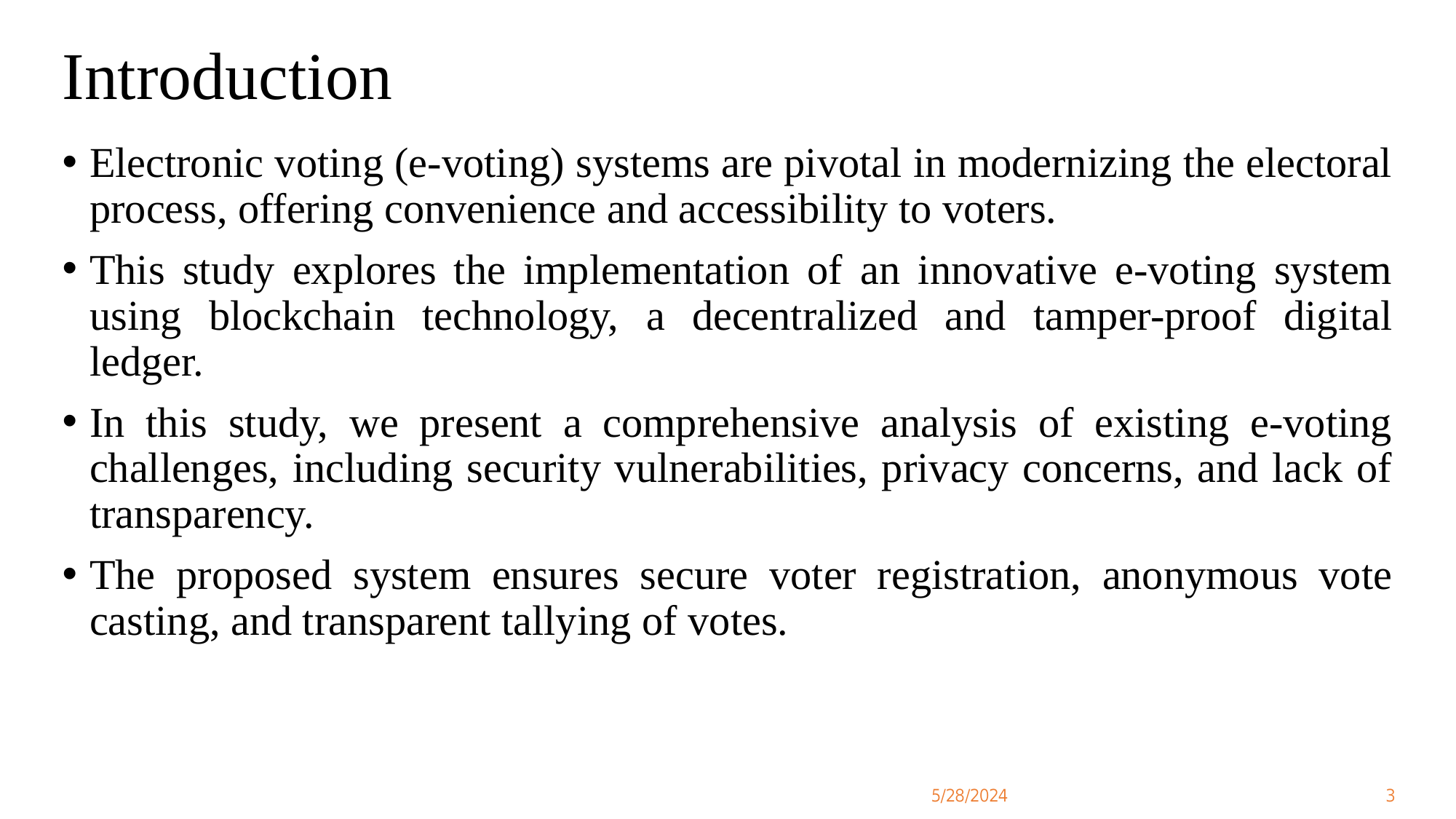

# Introduction
Electronic voting (e-voting) systems are pivotal in modernizing the electoral process, offering convenience and accessibility to voters.
This study explores the implementation of an innovative e-voting system using blockchain technology, a decentralized and tamper-proof digital ledger.
In this study, we present a comprehensive analysis of existing e-voting challenges, including security vulnerabilities, privacy concerns, and lack of transparency.
The proposed system ensures secure voter registration, anonymous vote casting, and transparent tallying of votes.

5/28/2024
3